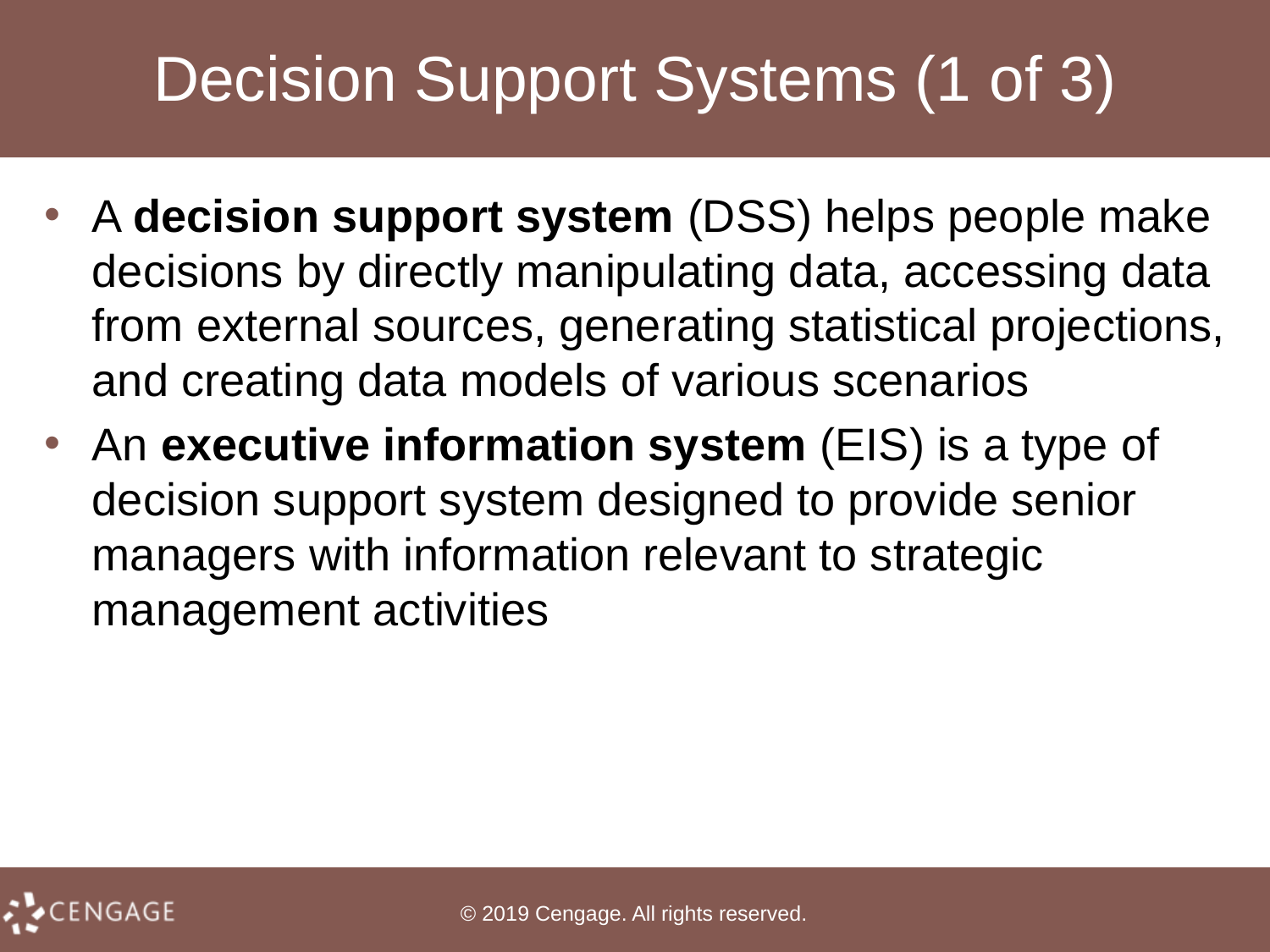

# Decision Support Systems (1 of 3)
A decision support system (DSS) helps people make decisions by directly manipulating data, accessing data from external sources, generating statistical projections, and creating data models of various scenarios
An executive information system (EIS) is a type of decision support system designed to provide senior managers with information relevant to strategic management activities